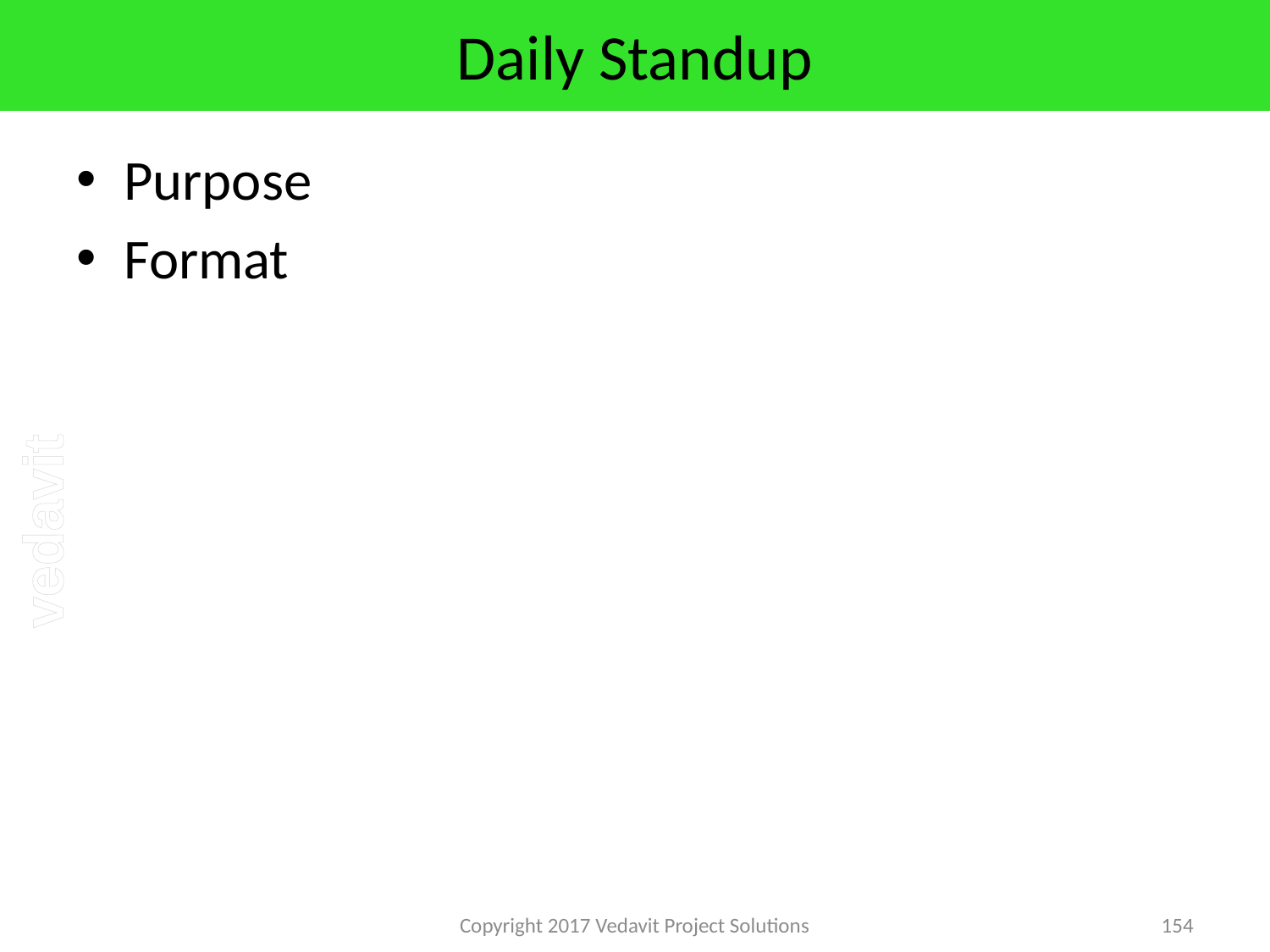

# Daily Standup
Purpose
Format
Copyright 2017 Vedavit Project Solutions
154